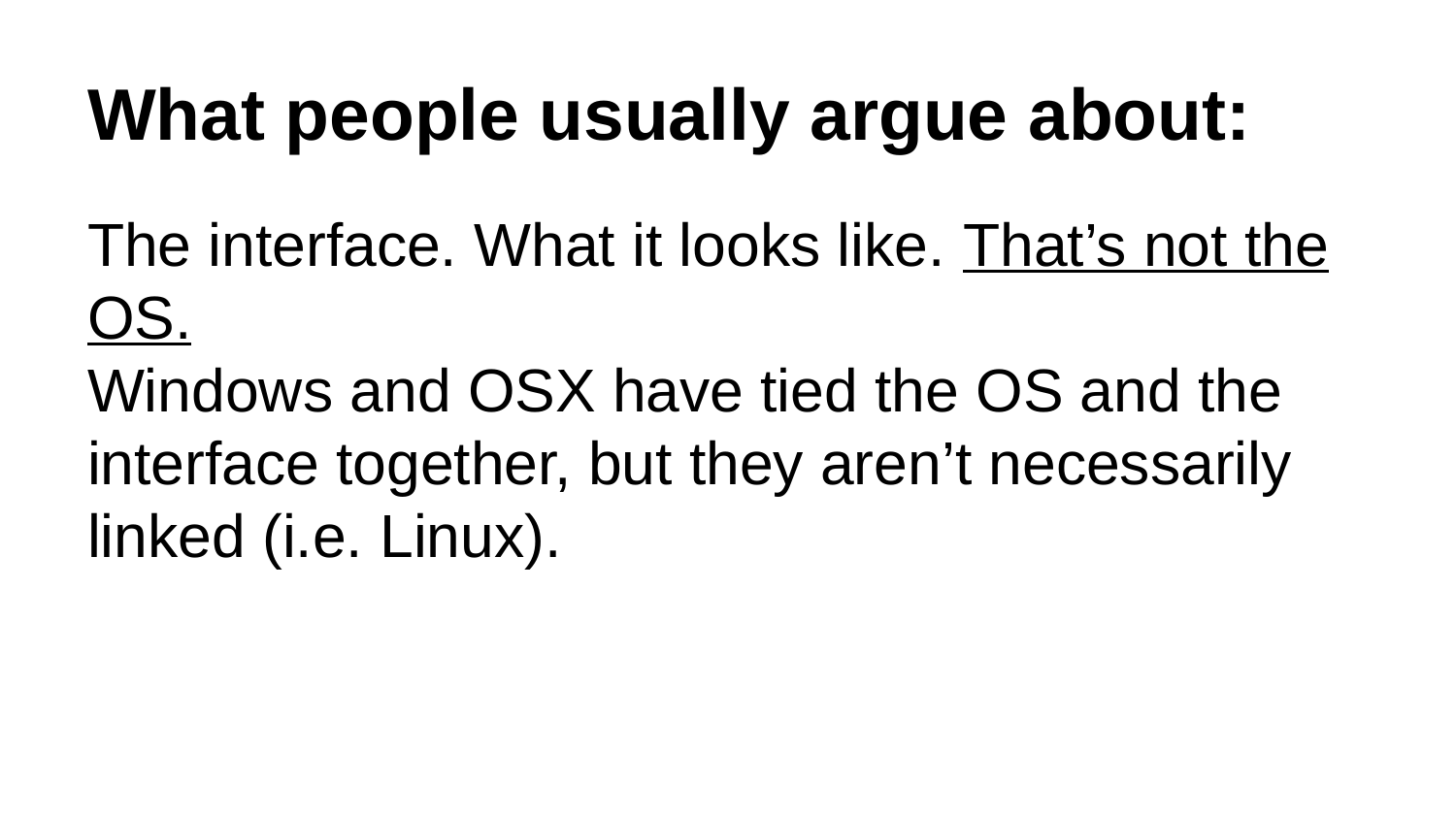

# What people usually argue about:
The interface. What it looks like. That’s not the OS.
Windows and OSX have tied the OS and the interface together, but they aren’t necessarily linked (i.e. Linux).